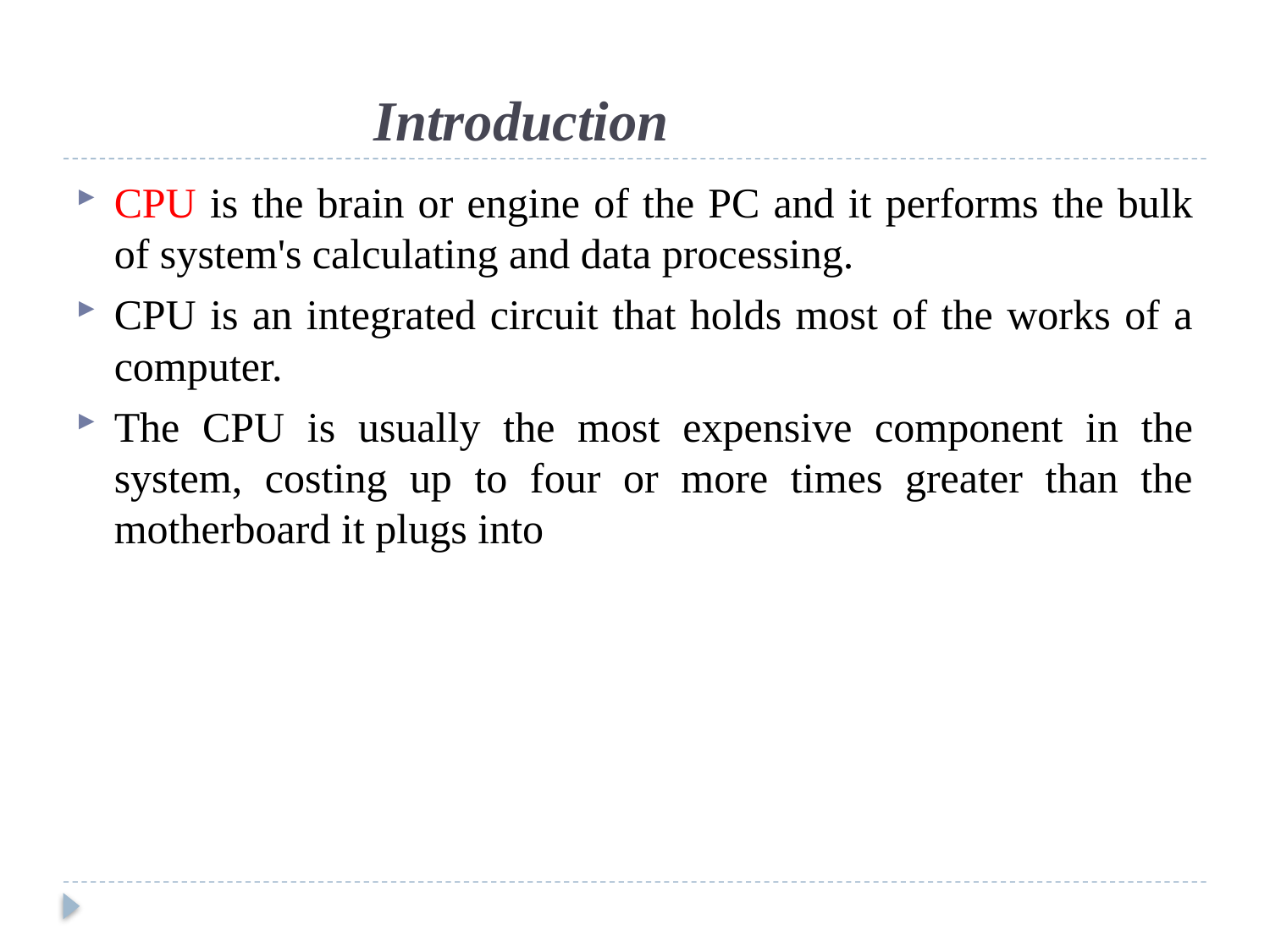

# Introduction
CPU is the brain or engine of the PC and it performs the bulk of system's calculating and data processing.
CPU is an integrated circuit that holds most of the works of a computer.
The CPU is usually the most expensive component in the system, costing up to four or more times greater than the motherboard it plugs into